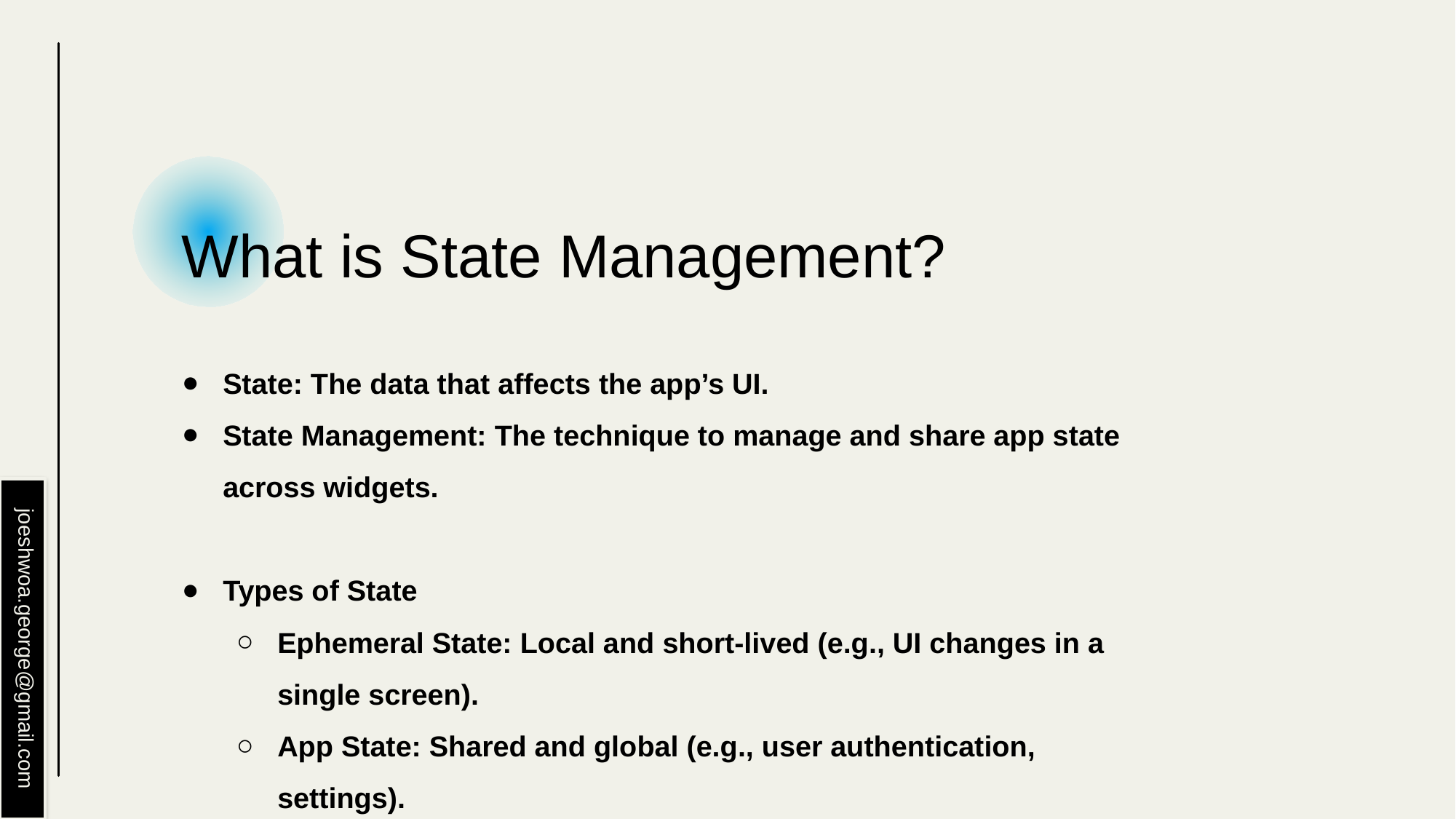

# What is State Management?
State: The data that affects the app’s UI.
State Management: The technique to manage and share app state across widgets.

Types of State
Ephemeral State: Local and short-lived (e.g., UI changes in a single screen).
App State: Shared and global (e.g., user authentication, settings).

joeshwoa.george@gmail.com